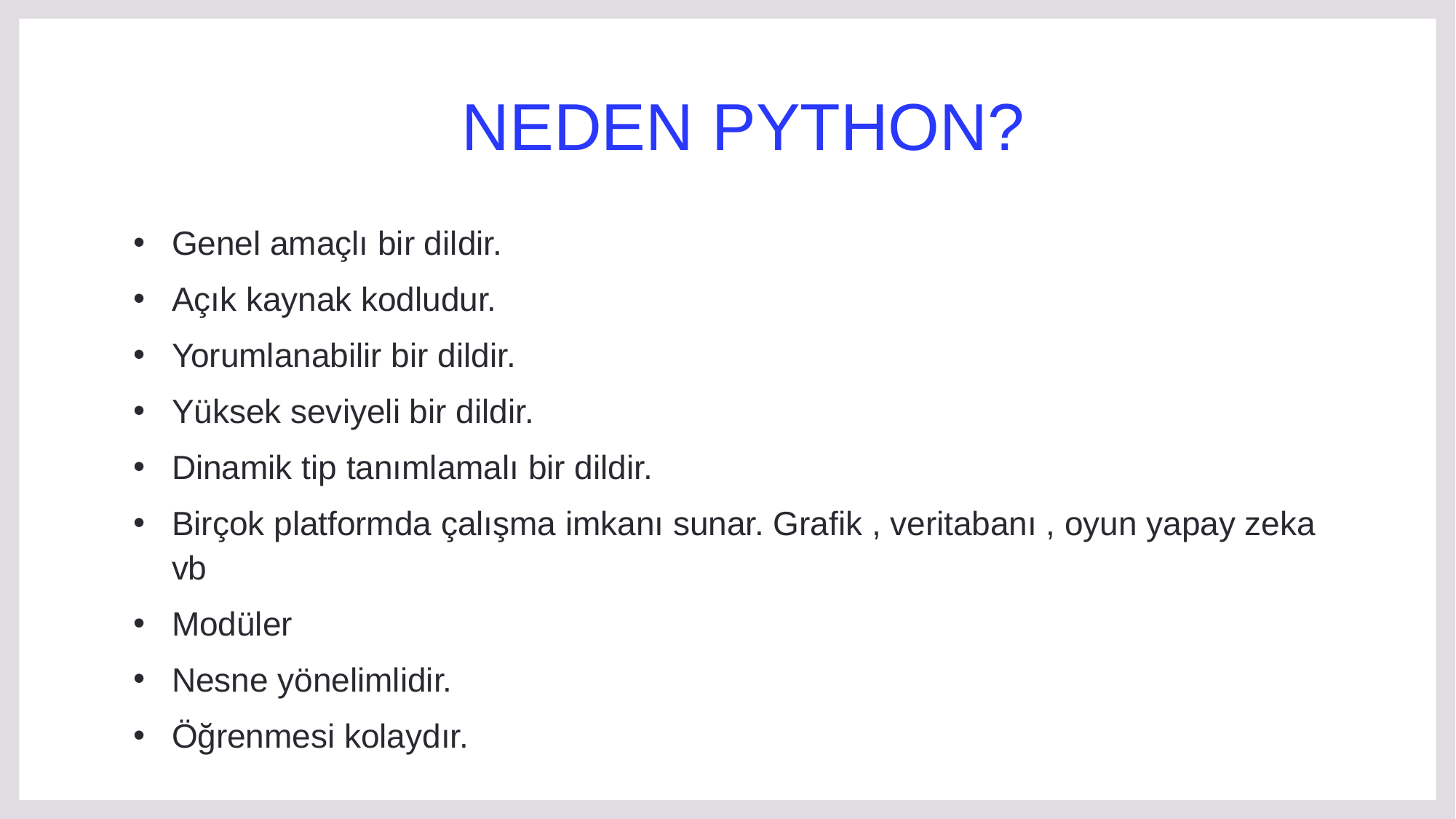

# NEDEN PYTHON?
Genel amaçlı bir dildir.
Açık kaynak kodludur.
Yorumlanabilir bir dildir.
Yüksek seviyeli bir dildir.
Dinamik tip tanımlamalı bir dildir.
Birçok platformda çalışma imkanı sunar. Grafik , veritabanı , oyun yapay zeka vb
Modüler
Nesne yönelimlidir.
Öğrenmesi kolaydır.